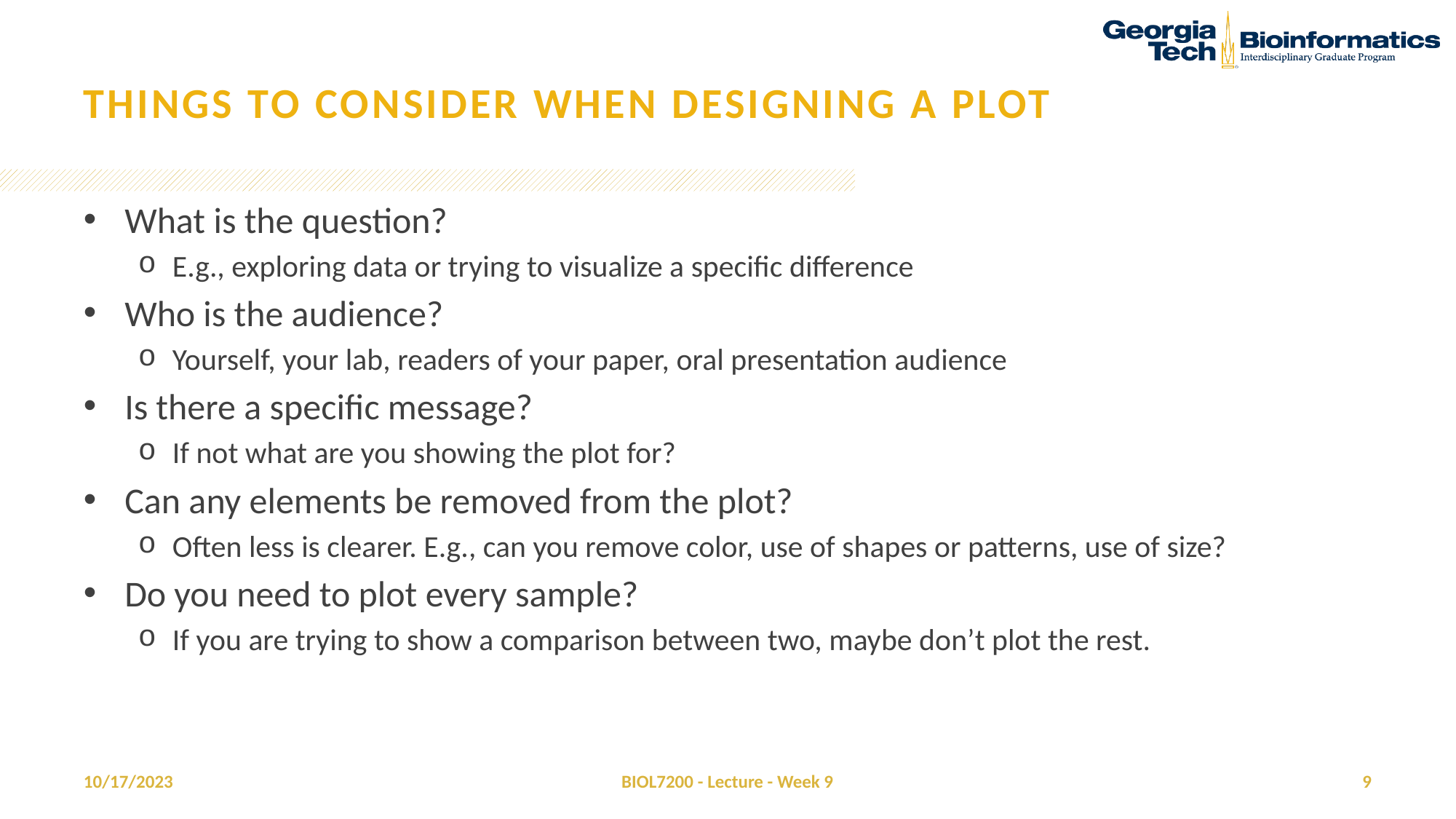

# Things to consider when designing a plot
What is the question?
E.g., exploring data or trying to visualize a specific difference
Who is the audience?
Yourself, your lab, readers of your paper, oral presentation audience
Is there a specific message?
If not what are you showing the plot for?
Can any elements be removed from the plot?
Often less is clearer. E.g., can you remove color, use of shapes or patterns, use of size?
Do you need to plot every sample?
If you are trying to show a comparison between two, maybe don’t plot the rest.
10/17/2023
BIOL7200 - Lecture - Week 9
9